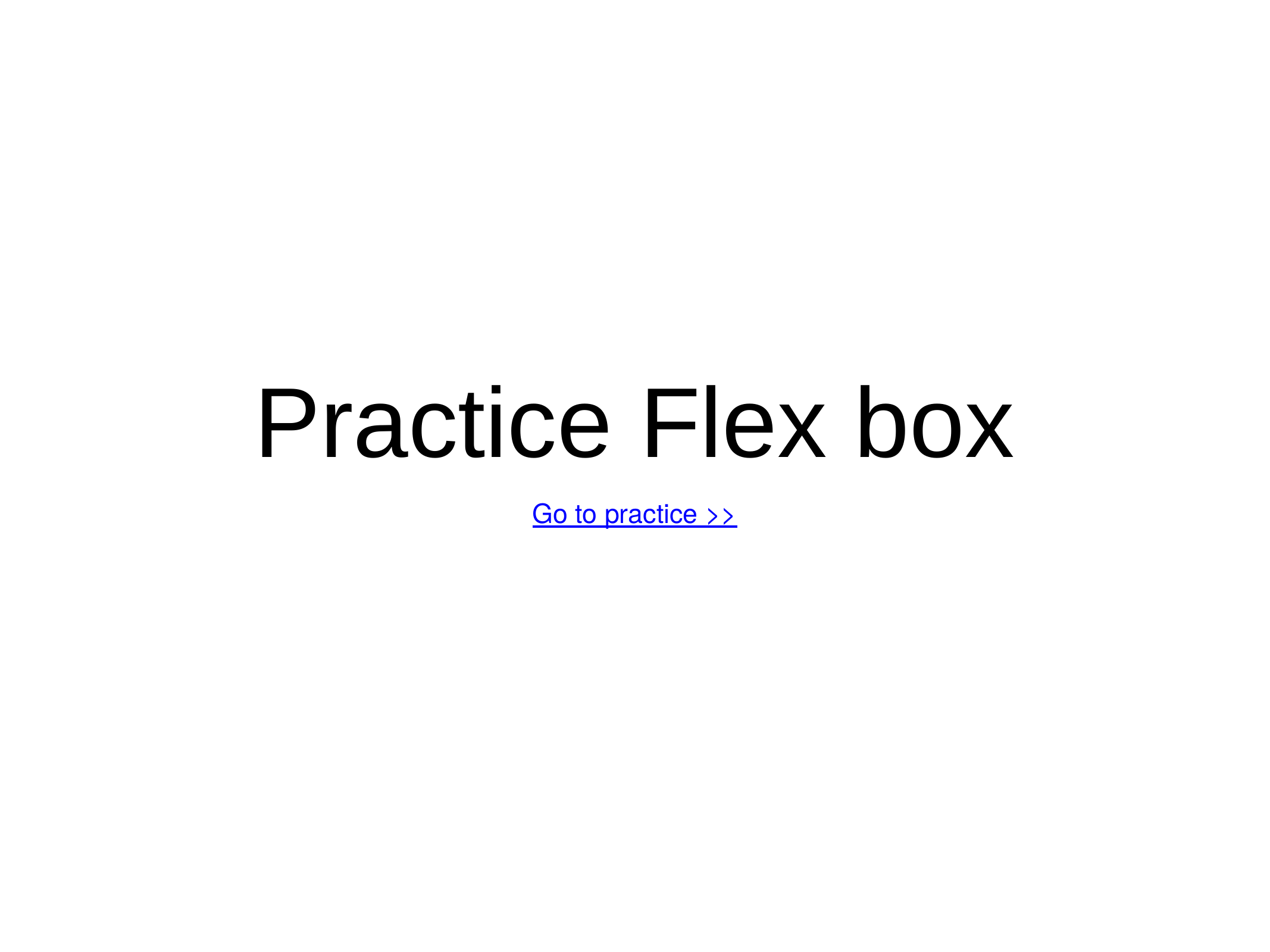

# Practice Flex box
Go to practice >>